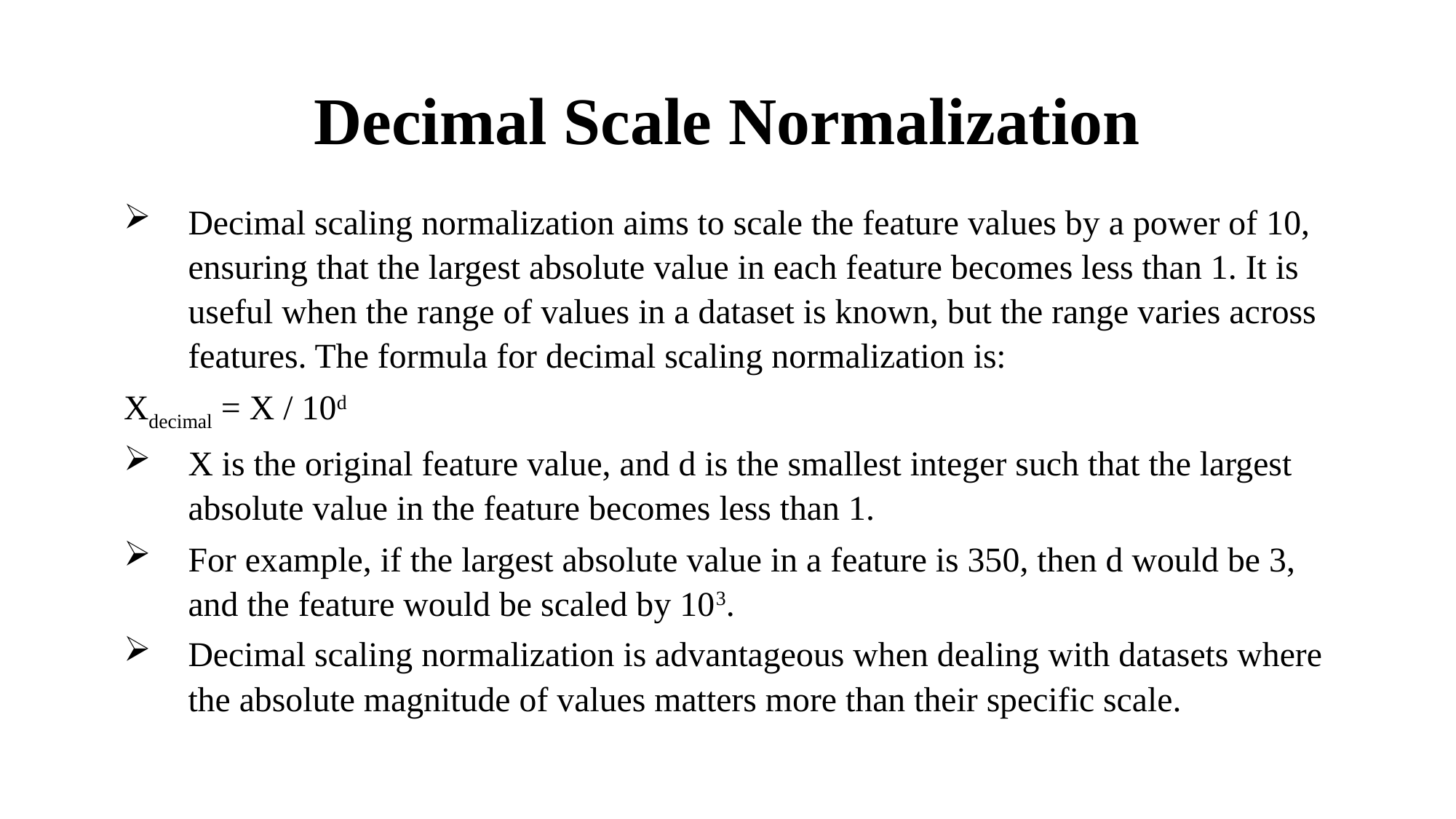

# Decimal Scale Normalization
Decimal scaling normalization aims to scale the feature values by a power of 10, ensuring that the largest absolute value in each feature becomes less than 1. It is useful when the range of values in a dataset is known, but the range varies across features. The formula for decimal scaling normalization is:
				Xdecimal = X / 10d
X is the original feature value, and d is the smallest integer such that the largest absolute value in the feature becomes less than 1.
For example, if the largest absolute value in a feature is 350, then d would be 3, and the feature would be scaled by 103.
Decimal scaling normalization is advantageous when dealing with datasets where the absolute magnitude of values matters more than their specific scale.